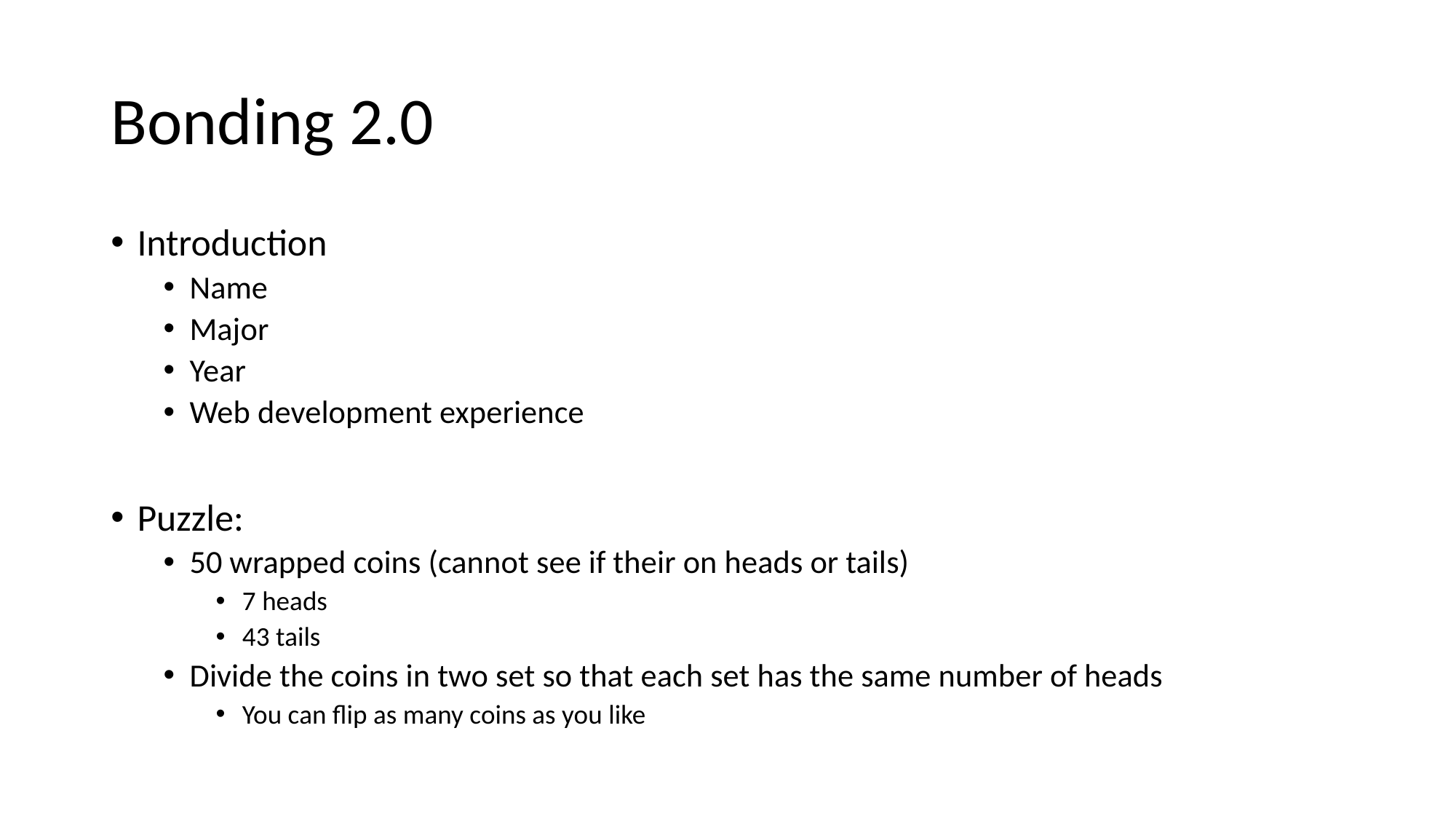

# Bonding 2.0
Introduction
Name
Major
Year
Web development experience

Puzzle:
50 wrapped coins (cannot see if their on heads or tails)
7 heads
43 tails
Divide the coins in two set so that each set has the same number of heads
You can flip as many coins as you like